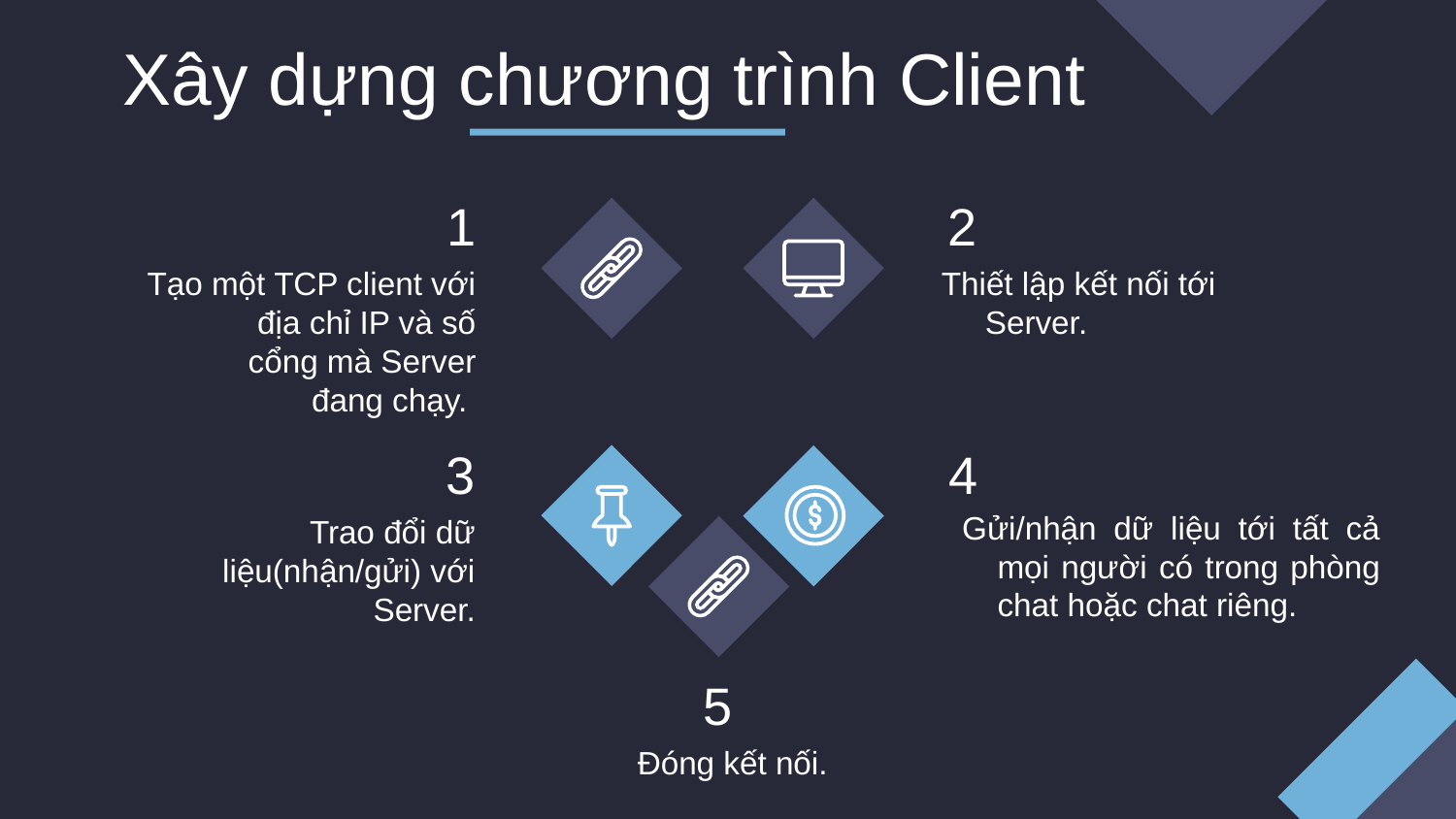

# Xây dựng chương trình Client
1
2

Tạo một TCP client với địa chỉ IP và số cổng mà Server đang chạy.
 Thiết lập kết nối tới Server.
3
4

 Gửi/nhận dữ liệu tới tất cả mọi người có trong phòng chat hoặc chat riêng.
 Trao đổi dữ liệu(nhận/gửi) với Server.

5
 Đóng kết nối.